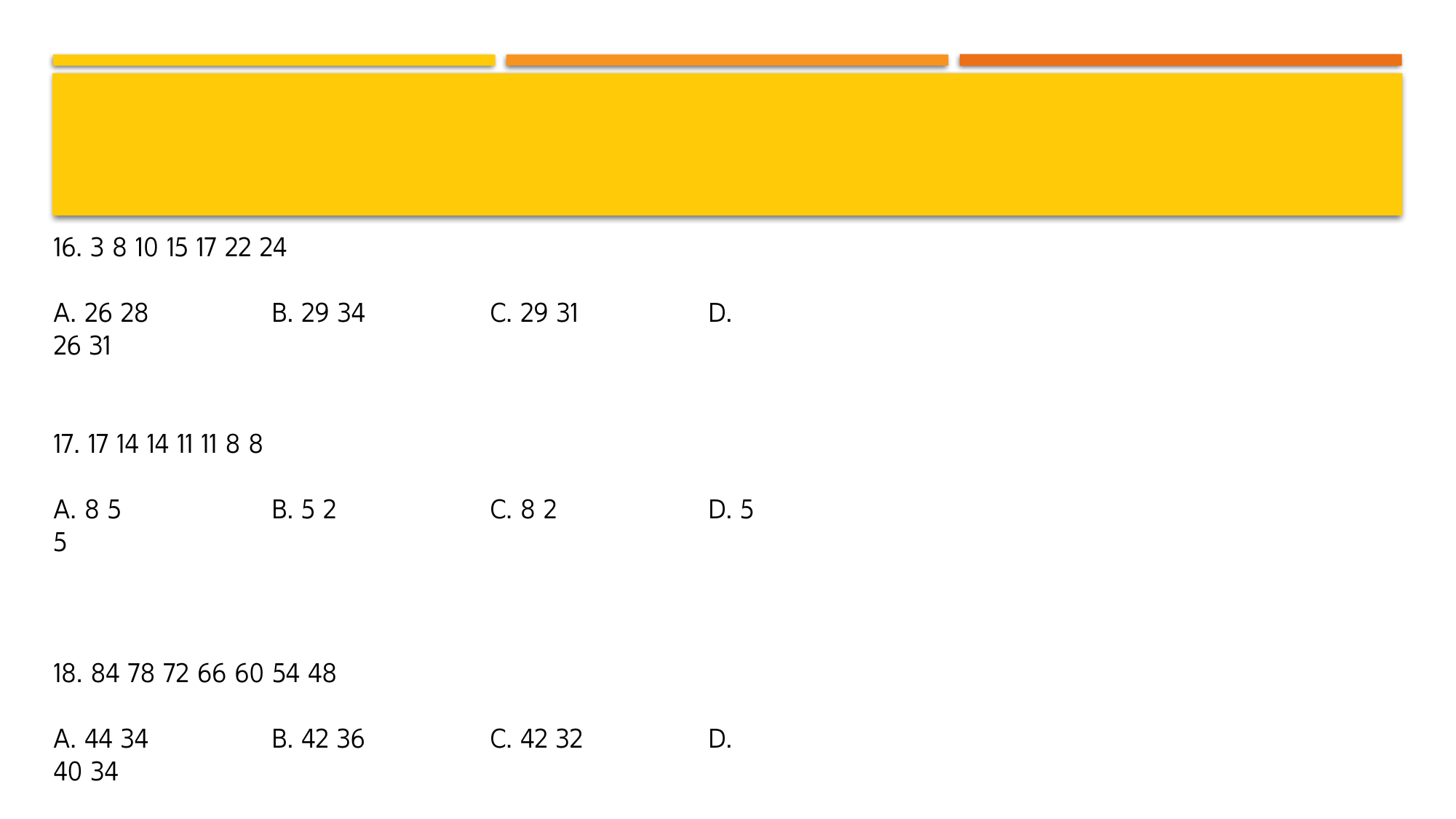

#
16. 3 8 10 15 17 22 24

A. 26 28 		B. 29 34 		C. 29 31 		D. 26 31

17. 17 14 14 11 11 8 8

A. 8 5 		B. 5 2 		C. 8 2 		D. 5 5

18. 84 78 72 66 60 54 48

A. 44 34 		B. 42 36 		C. 42 32 		D. 40 34